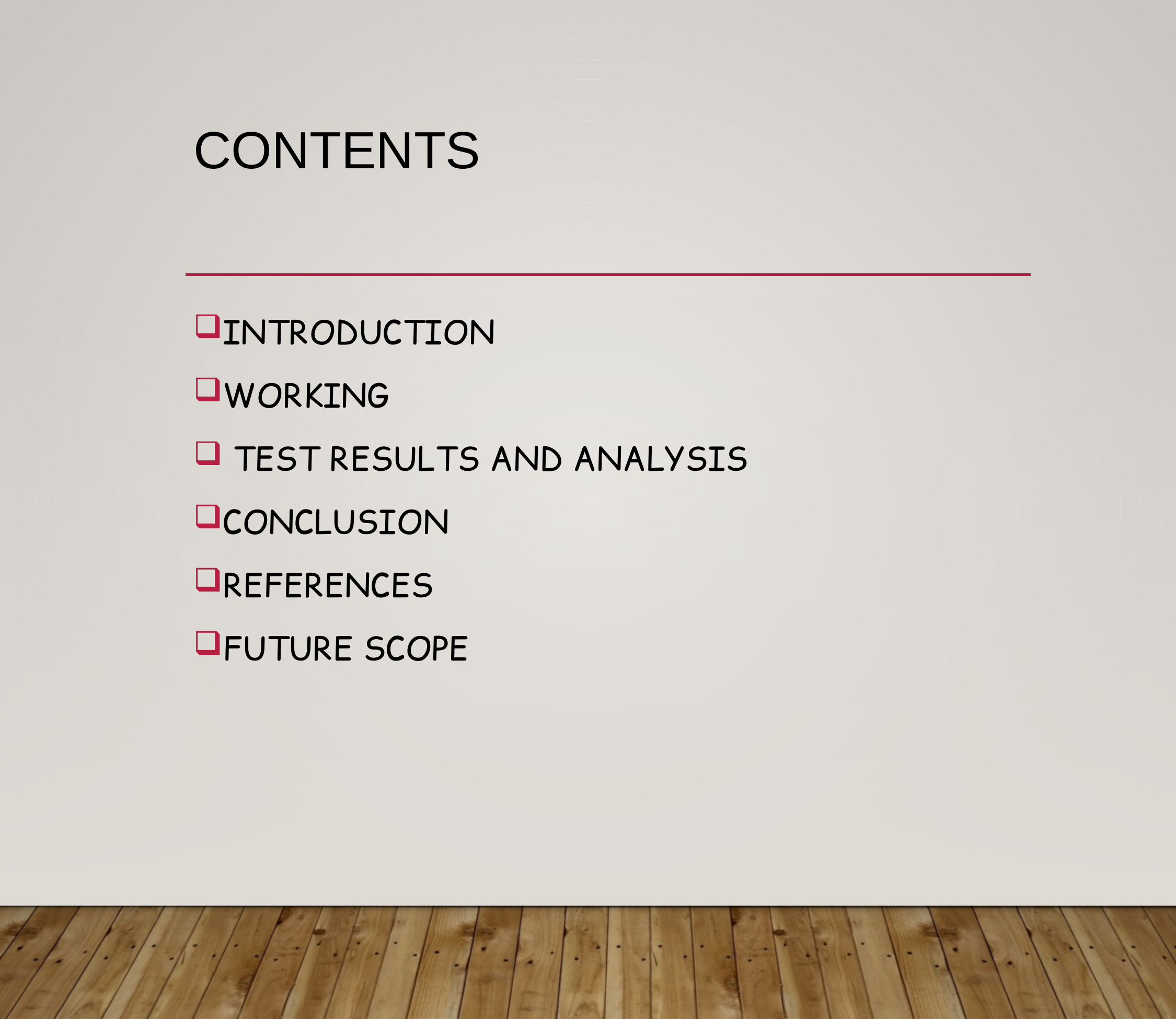

# CONTENTS
INTRODUCTION
WORKING
 TEST RESULTS AND ANALYSIS
CONCLUSION
REFERENCES
FUTURE SCOPE